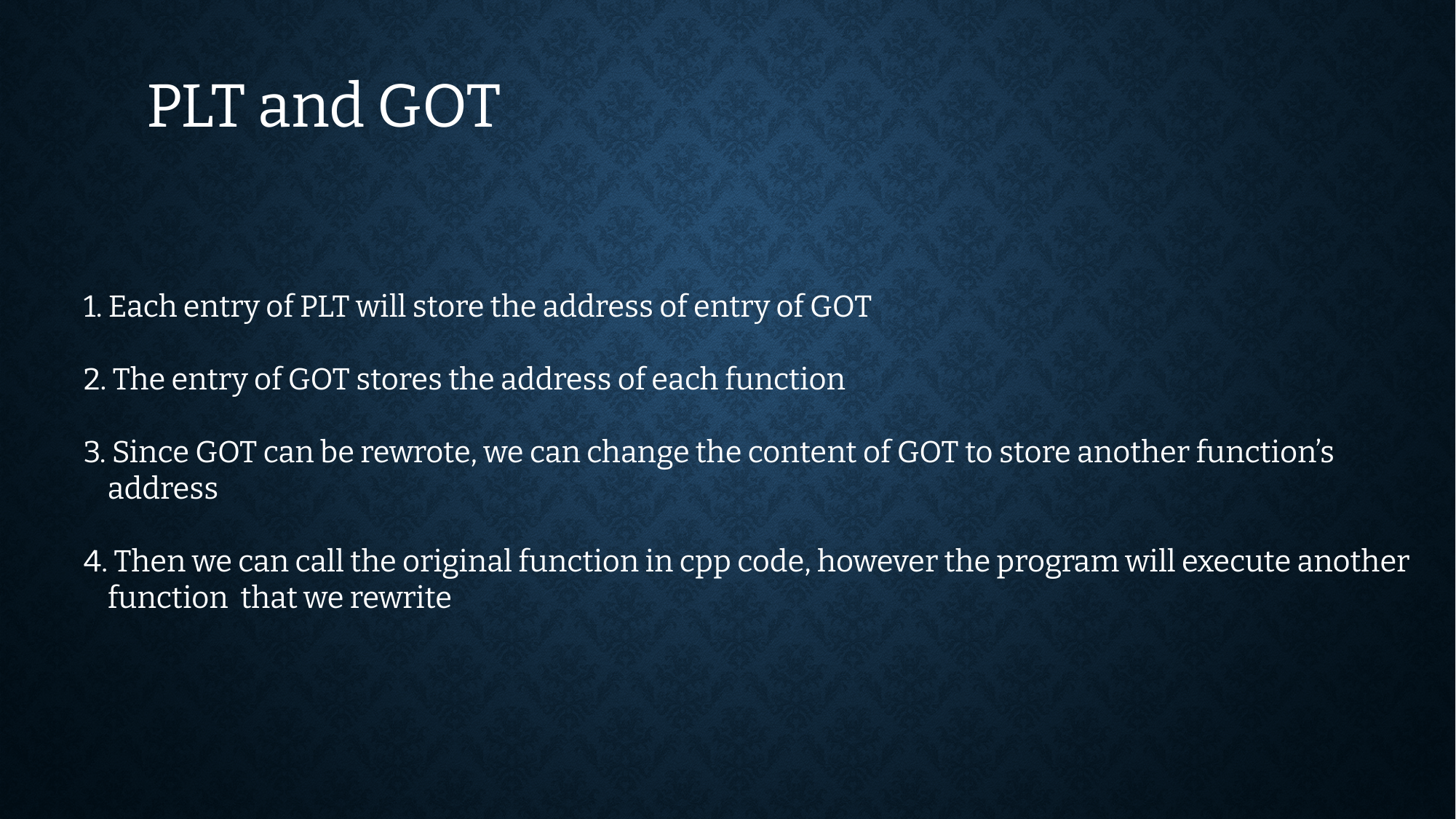

PLT and GOT
1. Each entry of PLT will store the address of entry of GOT

2. The entry of GOT stores the address of each function

3. Since GOT can be rewrote, we can change the content of GOT to store another function’s
    address

4. Then we can call the original function in cpp code, however the program will execute another
    function  that we rewrite